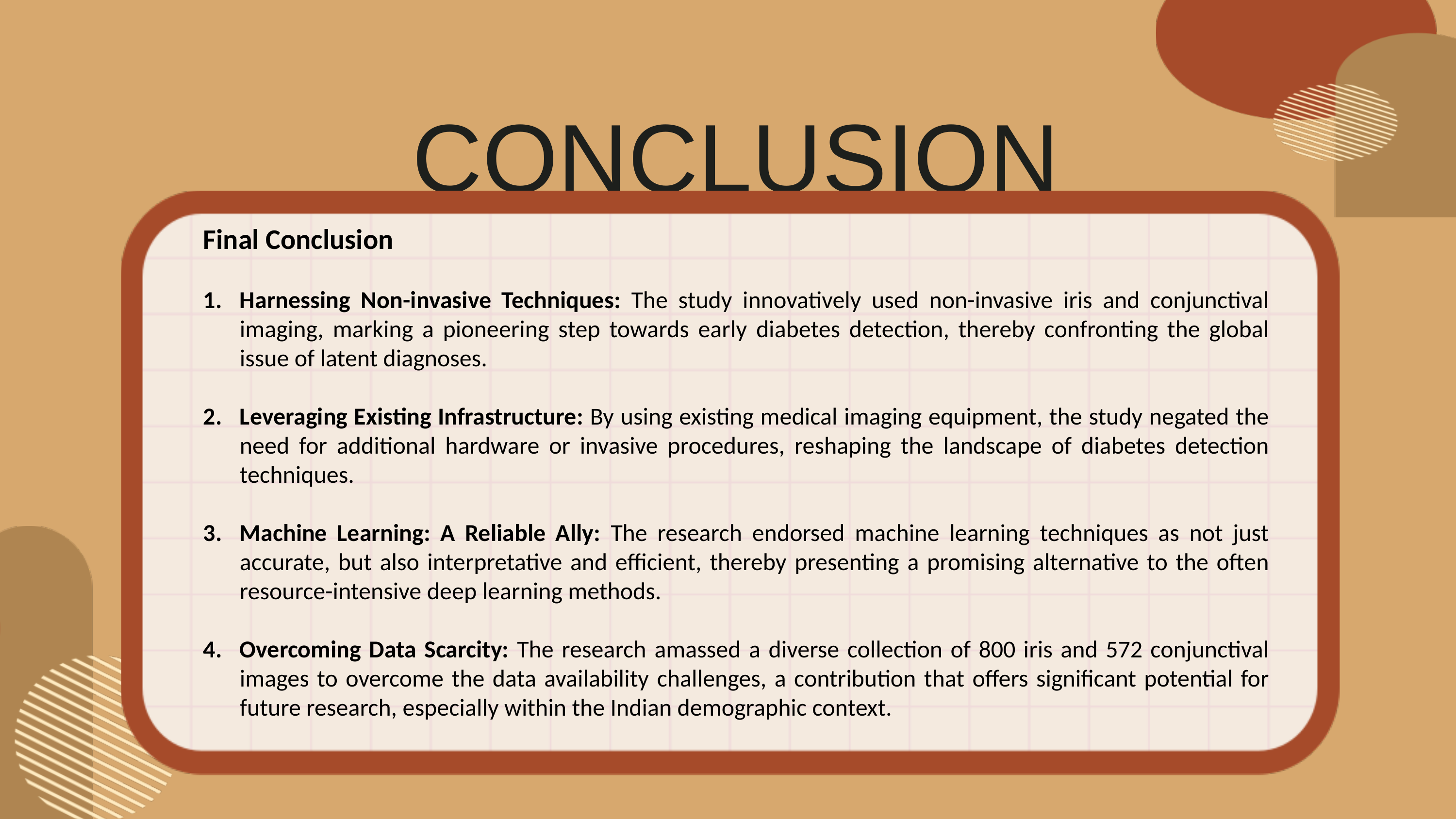

CONCLUSION

Final Conclusion

Harnessing Non-invasive Techniques: The study innovatively used non-invasive iris and conjunctival imaging, marking a pioneering step towards early diabetes detection, thereby confronting the global issue of latent diagnoses.

Leveraging Existing Infrastructure: By using existing medical imaging equipment, the study negated the need for additional hardware or invasive procedures, reshaping the landscape of diabetes detection techniques.

Machine Learning: A Reliable Ally: The research endorsed machine learning techniques as not just accurate, but also interpretative and efficient, thereby presenting a promising alternative to the often resource-intensive deep learning methods.

Overcoming Data Scarcity: The research amassed a diverse collection of 800 iris and 572 conjunctival images to overcome the data availability challenges, a contribution that offers significant potential for future research, especially within the Indian demographic context.